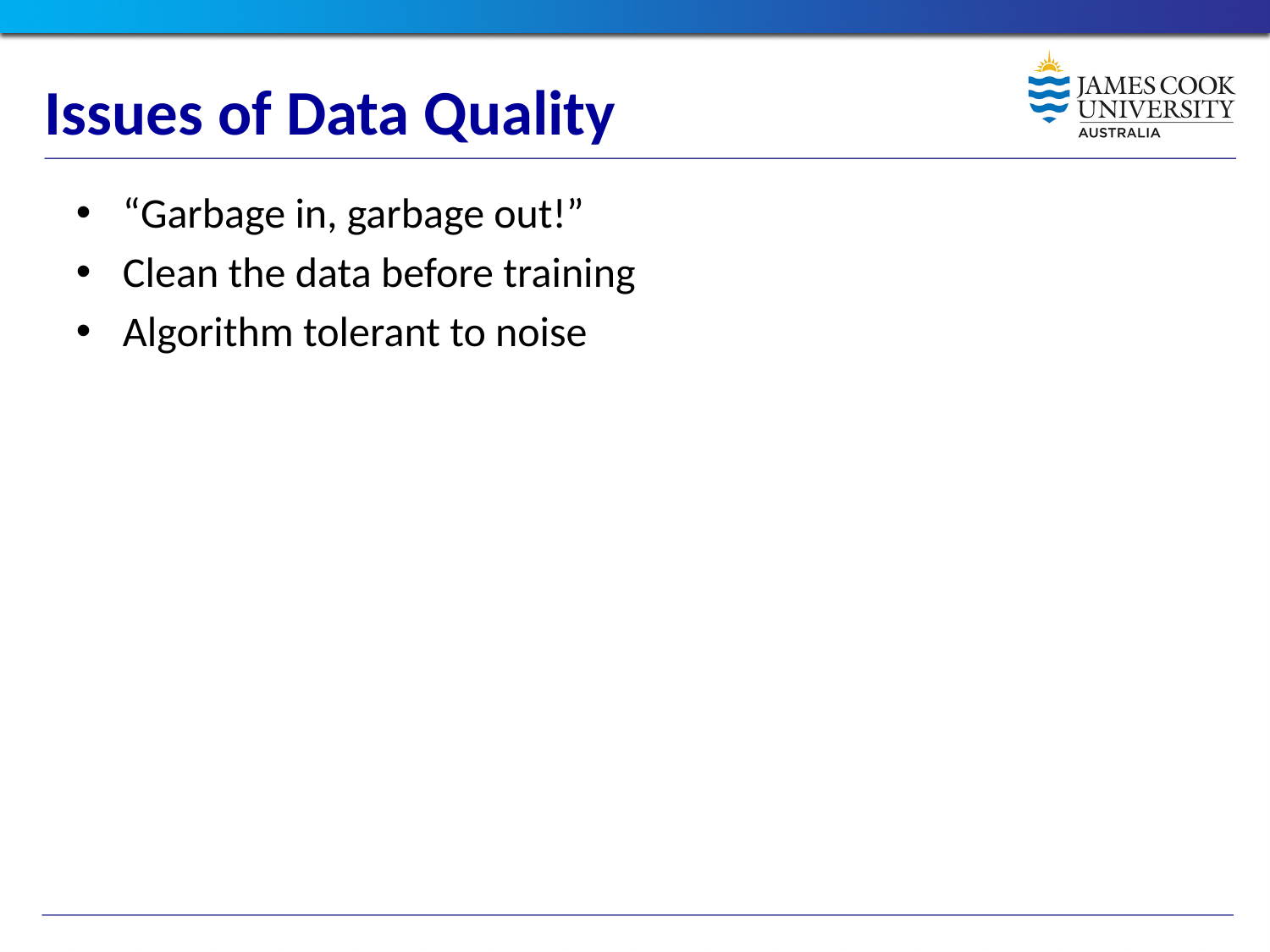

Issues of Data Quality
“Garbage in, garbage out!”
Clean the data before training
Algorithm tolerant to noise